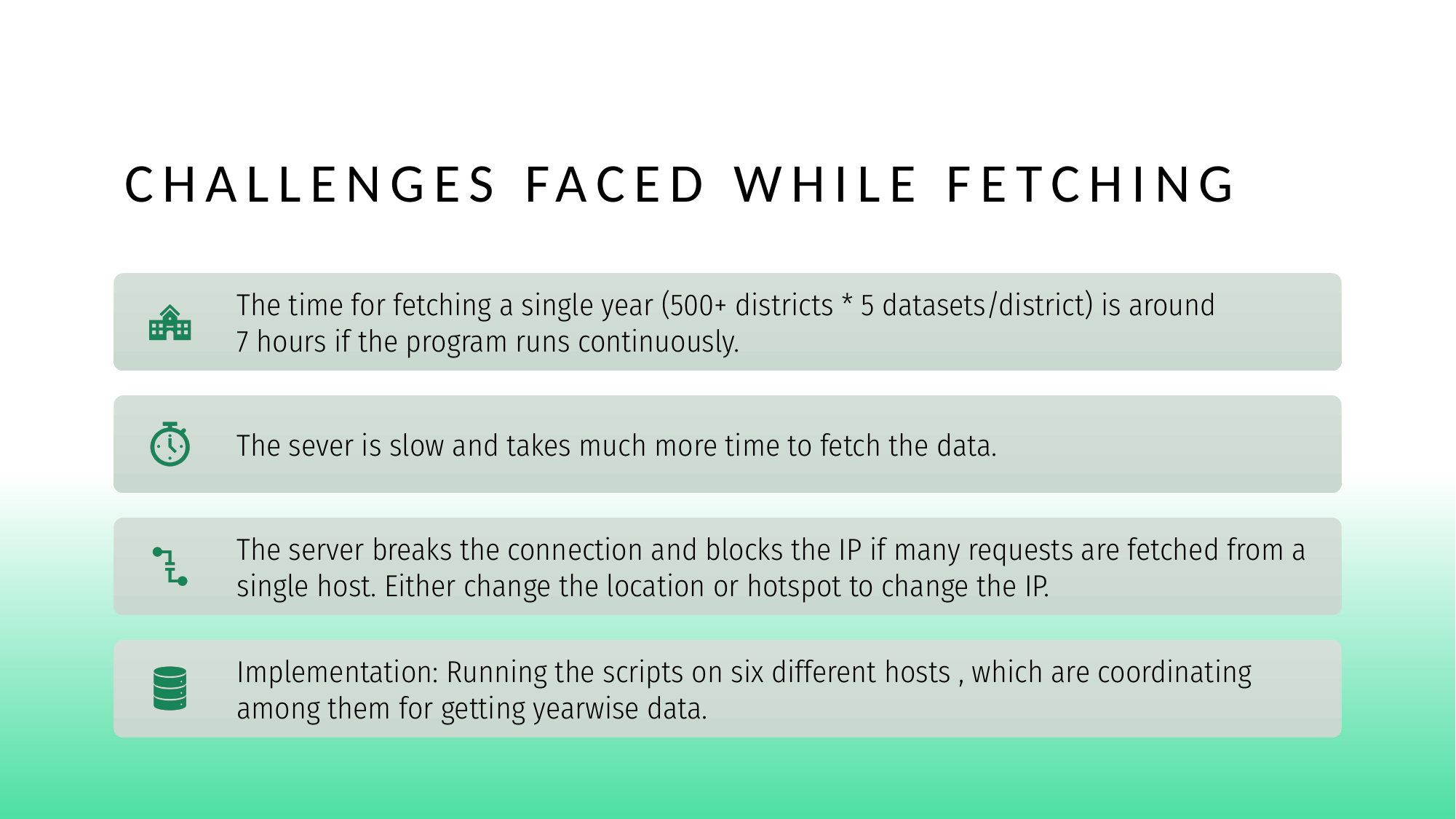

# Challenges faced while fetching
The time for fetching a single year (500+ districts * 5 datasets/district) is around 7 hours if the program runs continuously.
The sever is slow and takes much more time to fetch the data.
The server breaks the connection and blocks the IP if many requests are fetched from a single host. Either change the location or hotspot to change the IP.
Implementation: Running the scripts on six different hosts , which are coordinating among them for getting yearwise data.